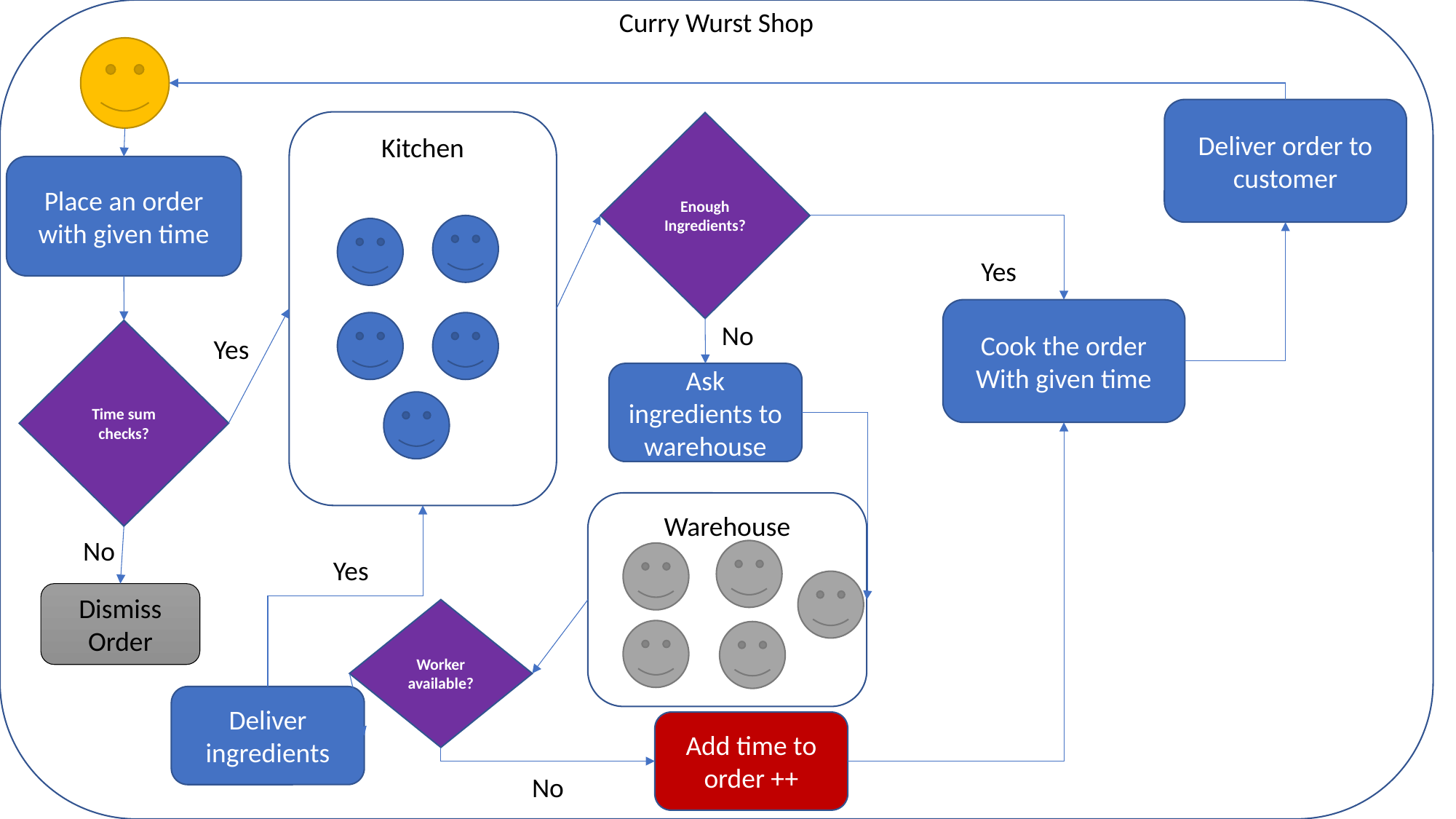

Curry Wurst Shop

Deliver order to customer
Kitchen

Enough Ingredients?
Place an order with given time
Yes
Cook the order
With given time
No
Time sum checks?
Yes
Ask ingredients to warehouse
Warehouse

No
Yes
Dismiss Order
Worker available?
Deliver ingredients
Add time to order ++
No